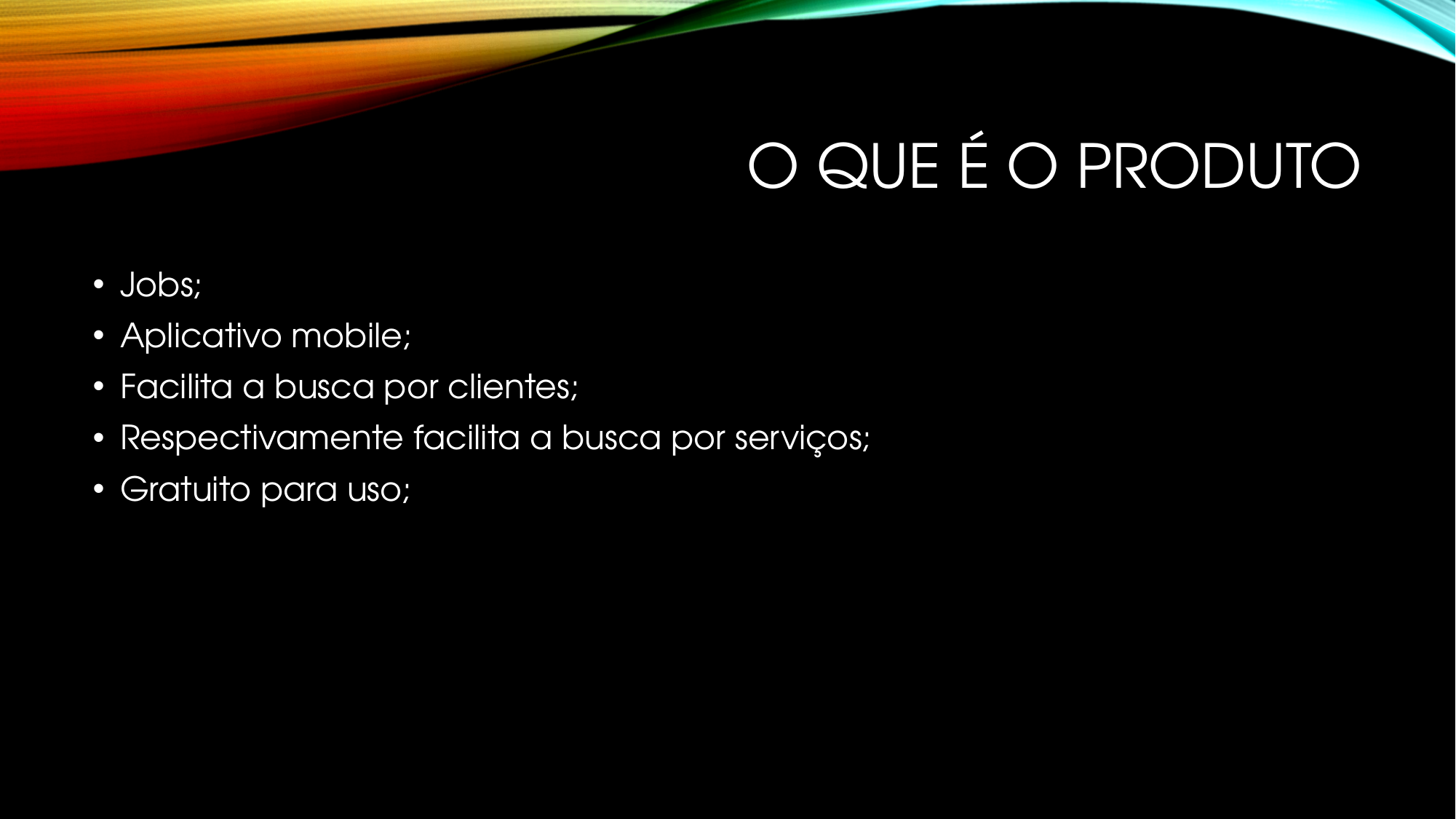

# O QUE É O PRODUTO
Jobs;
Aplicativo mobile;
Facilita a busca por clientes;
Respectivamente facilita a busca por serviços;
Gratuito para uso;